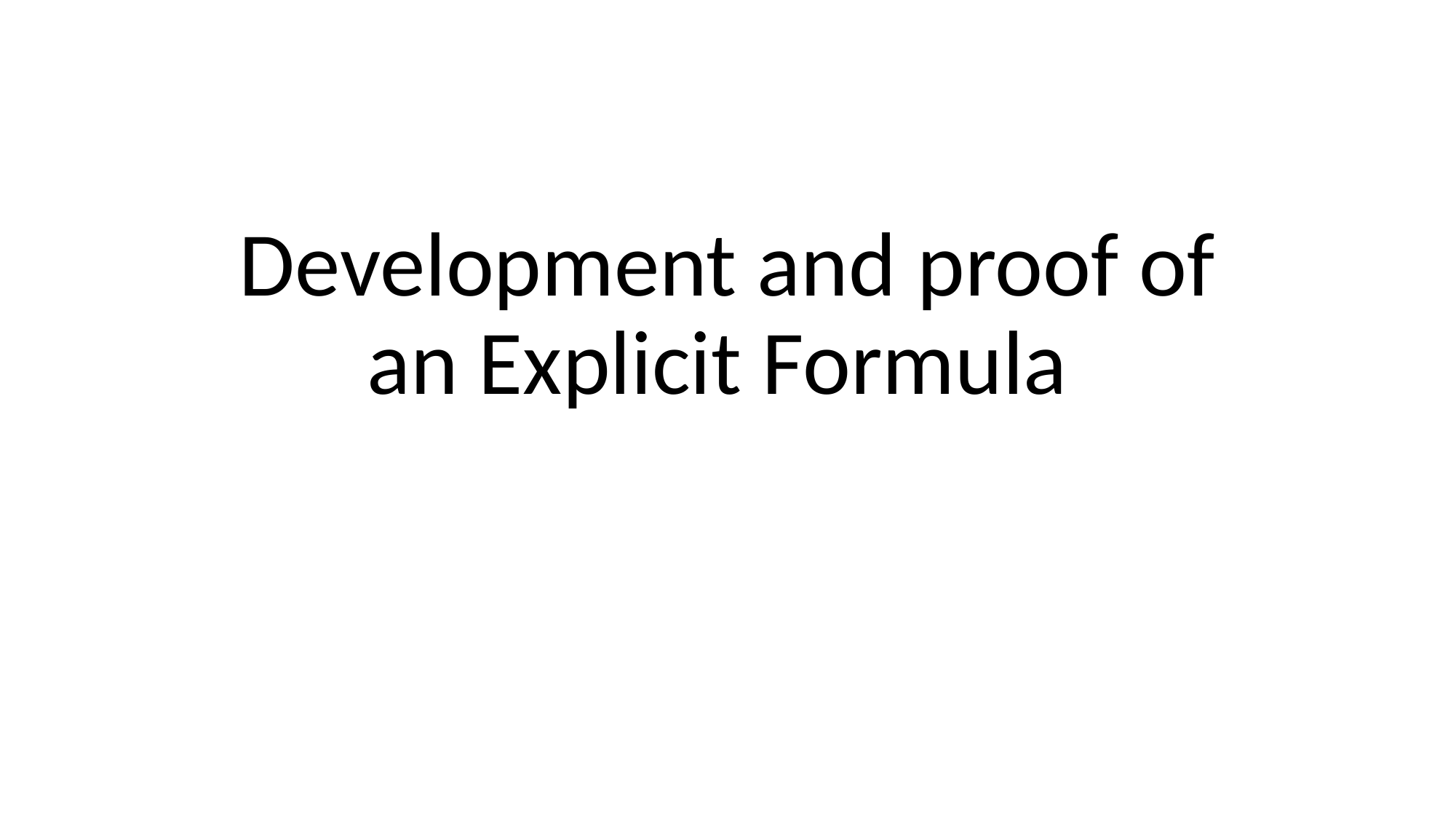

# Development and proof of an Explicit Formula